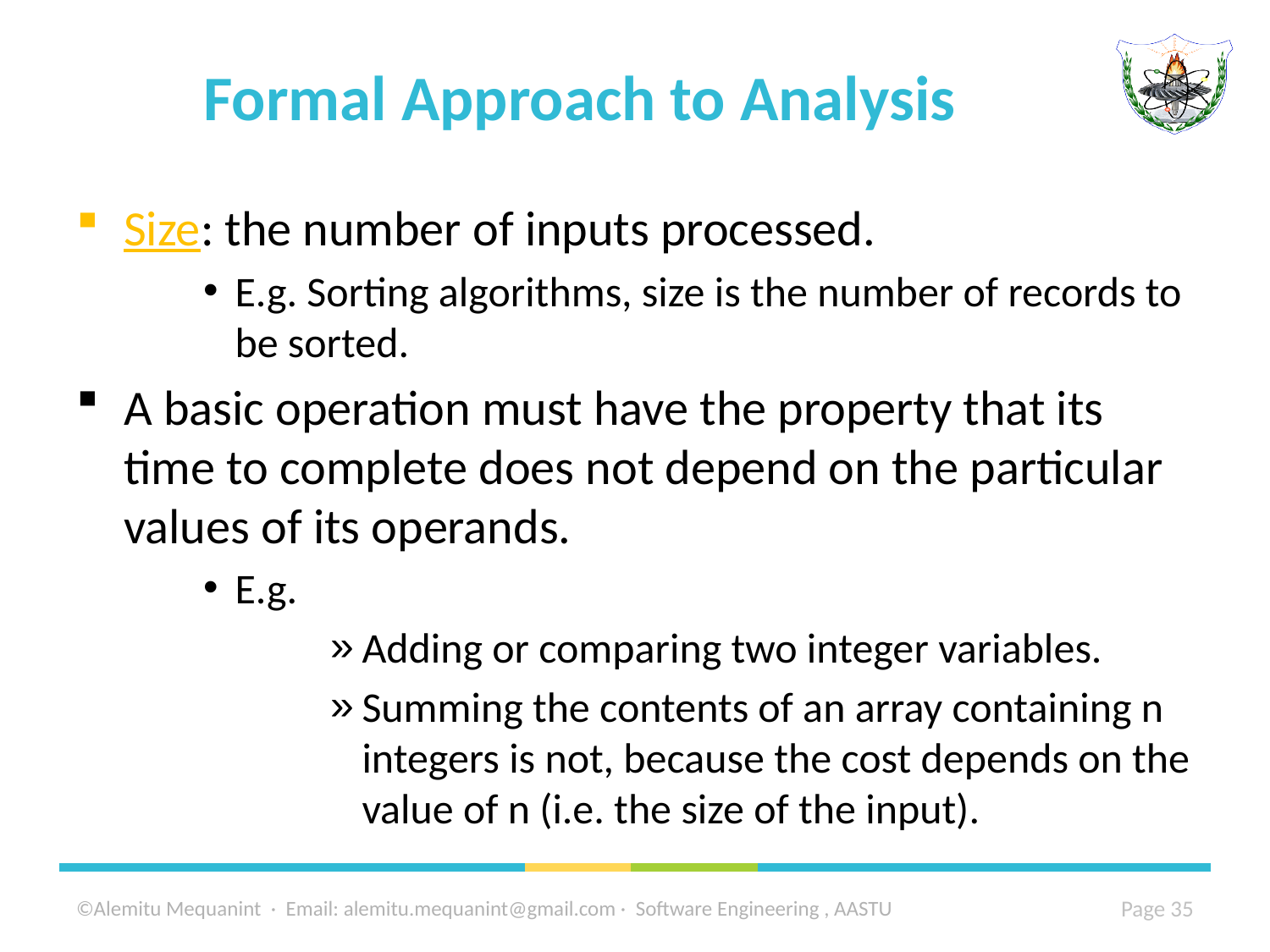

# Formal Approach to Analysis
Size: the number of inputs processed.
E.g. Sorting algorithms, size is the number of records to be sorted.
A basic operation must have the property that its time to complete does not depend on the particular values of its operands.
E.g.
Adding or comparing two integer variables.
Summing the contents of an array containing n integers is not, because the cost depends on the value of n (i.e. the size of the input).

©Alemitu Mequanint  ·  Email: alemitu.mequanint@gmail.com ·  Software Engineering , AASTU

35